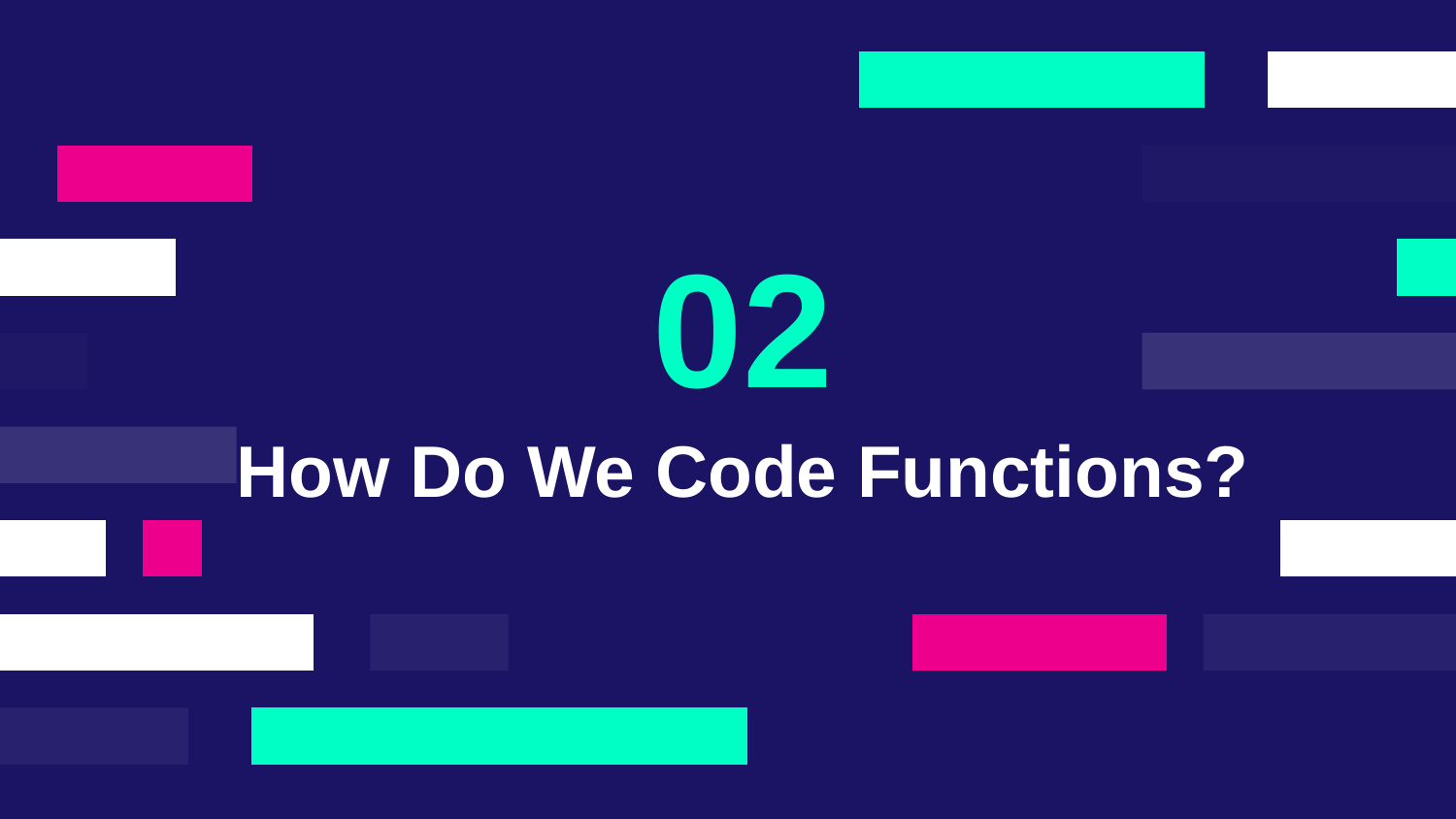

02
# How Do We Code Functions?